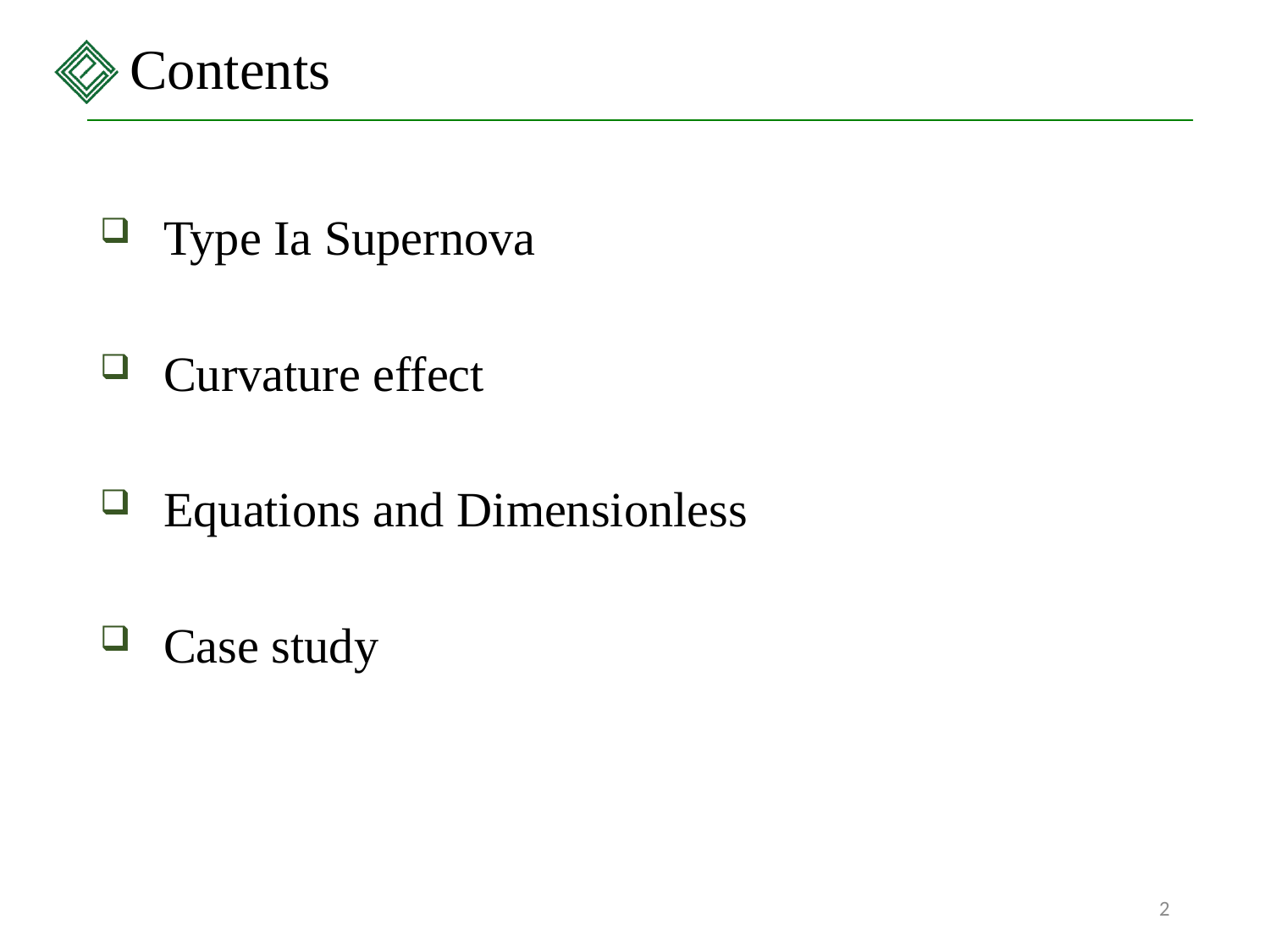

# Contents
Type Ia Supernova
Curvature effect
Equations and Dimensionless
Case study
2